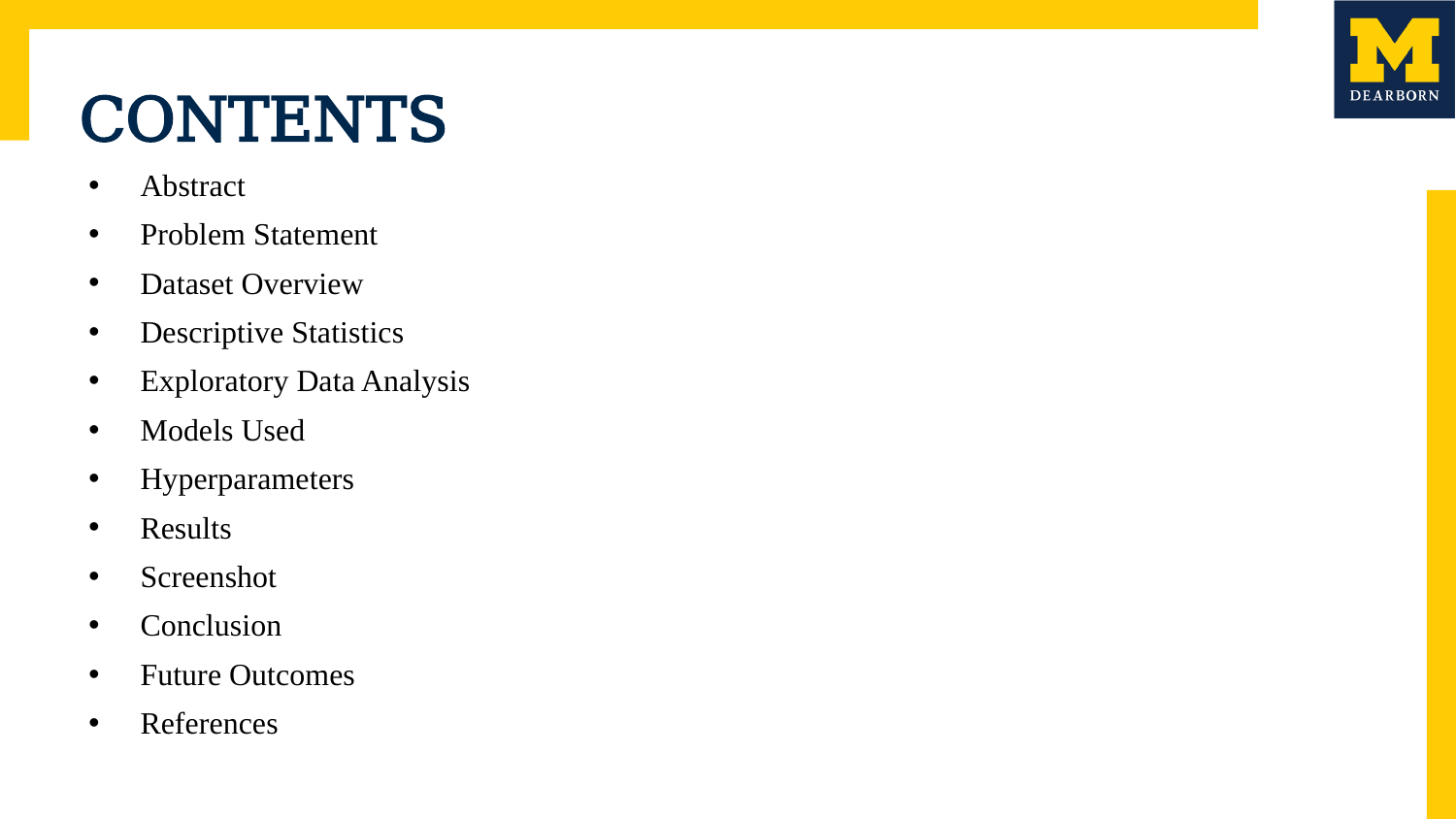

# CONTENTS
Abstract
Problem Statement
Dataset Overview
Descriptive Statistics
Exploratory Data Analysis
Models Used
Hyperparameters
Results
Screenshot
Conclusion
Future Outcomes
References